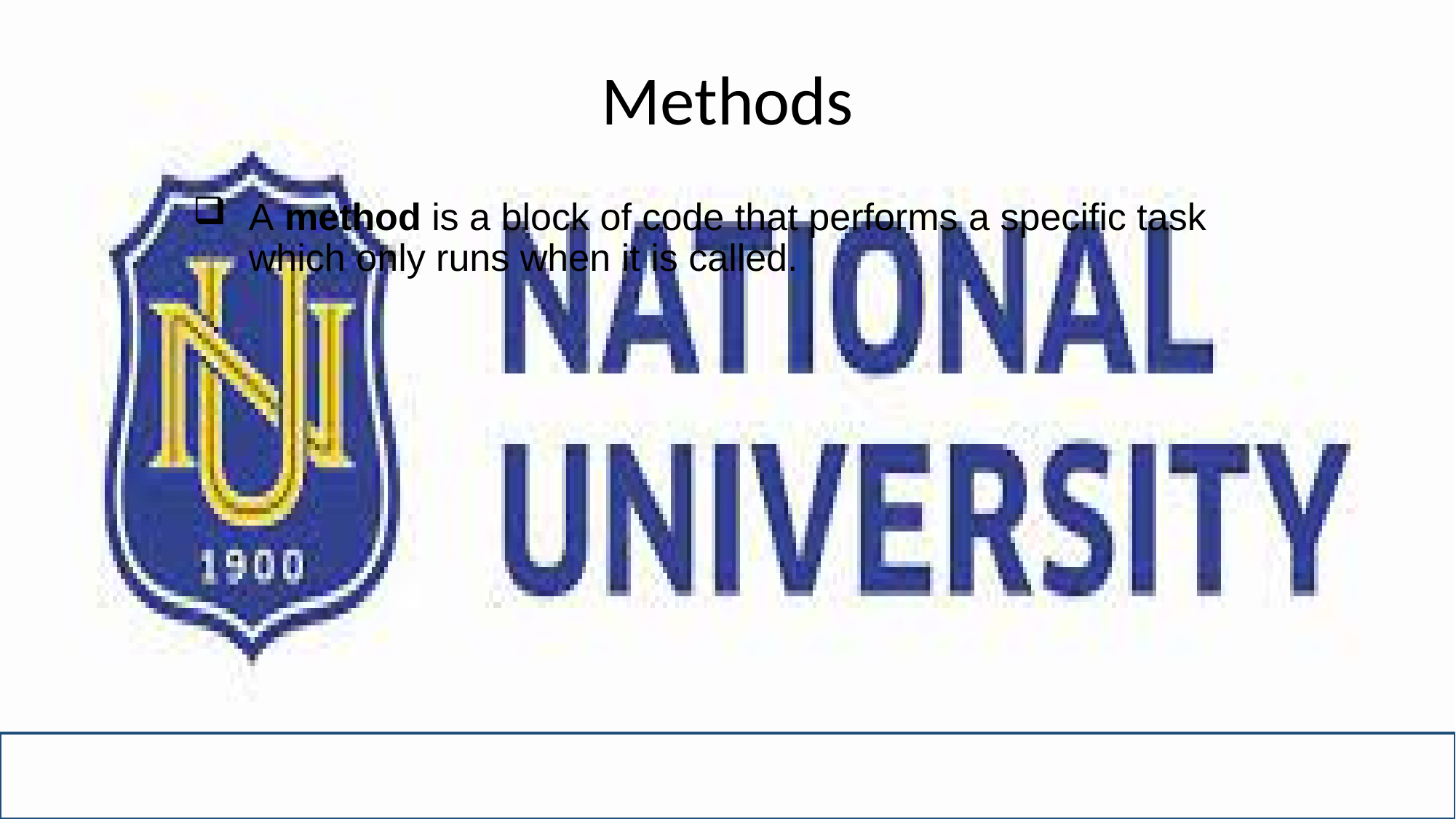

# Methods
A method is a block of code that performs a specific task which only runs when it is called.